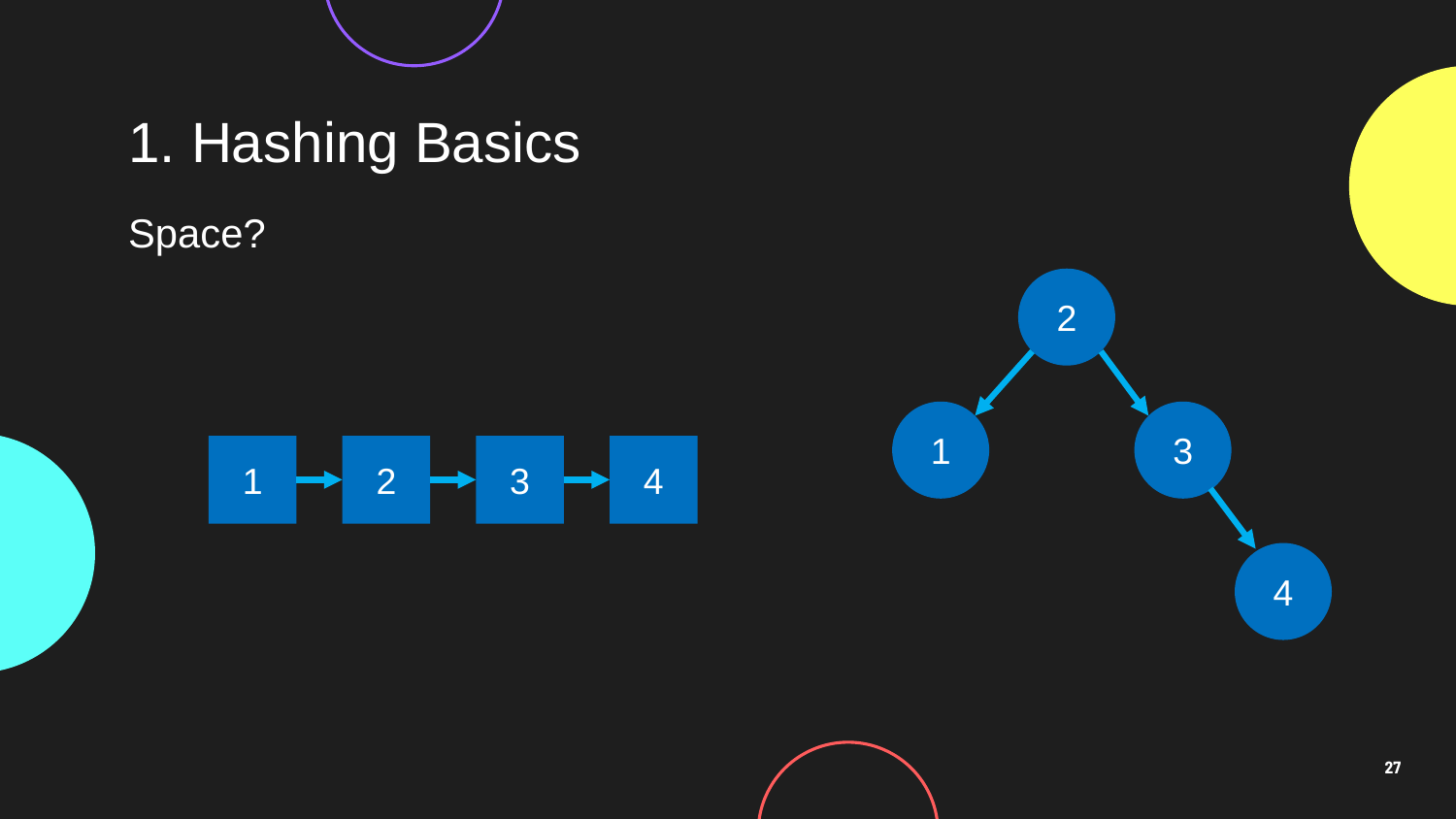

# 1. Hashing Basics
Space?
2
1
3
1
2
3
4
4
27